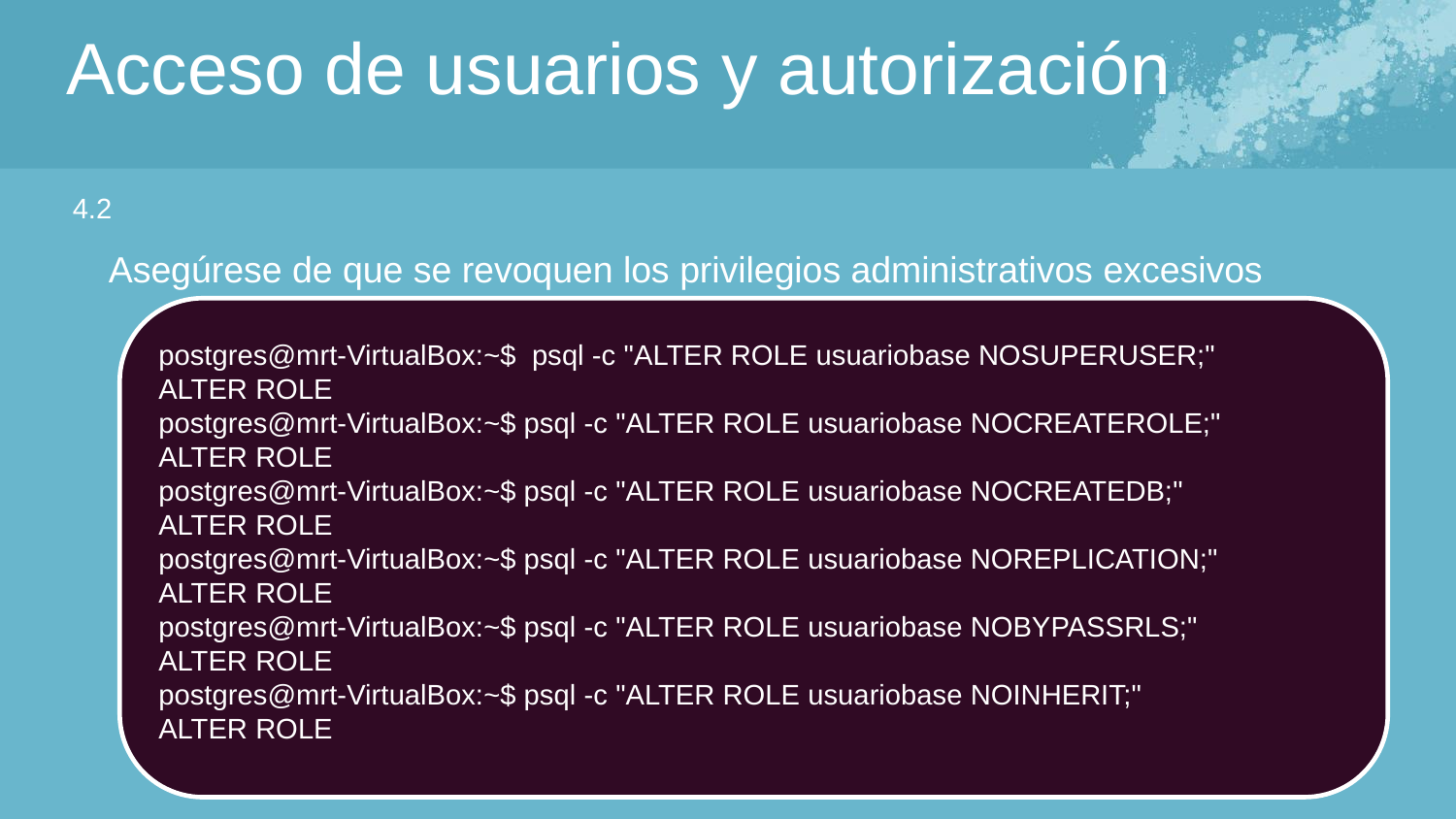

Acceso de usuarios y autorización
4.2
Asegúrese de que se revoquen los privilegios administrativos excesivos
postgres@mrt-VirtualBox:~$  psql -c "ALTER ROLE usuariobase NOSUPERUSER;"
ALTER ROLE
postgres@mrt-VirtualBox:~$ psql -c "ALTER ROLE usuariobase NOCREATEROLE;"
ALTER ROLE
postgres@mrt-VirtualBox:~$ psql -c "ALTER ROLE usuariobase NOCREATEDB;"
ALTER ROLE
postgres@mrt-VirtualBox:~$ psql -c "ALTER ROLE usuariobase NOREPLICATION;"
ALTER ROLE
postgres@mrt-VirtualBox:~$ psql -c "ALTER ROLE usuariobase NOBYPASSRLS;"
ALTER ROLE
postgres@mrt-VirtualBox:~$ psql -c "ALTER ROLE usuariobase NOINHERIT;"
ALTER ROLE